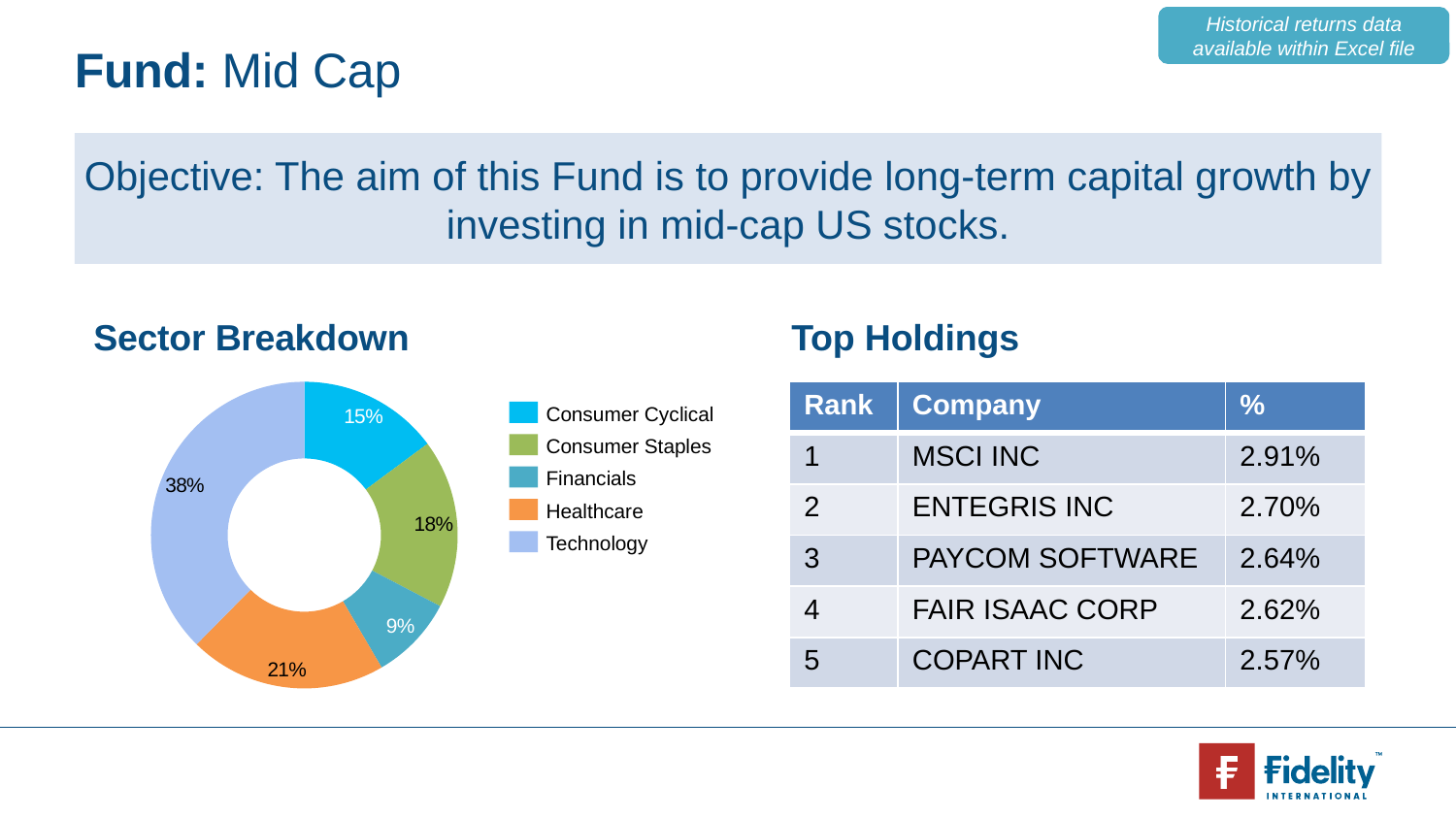

Historical returns data available within Excel file
# Fund: Mid Cap
Objective: The aim of this Fund is to provide long-term capital growth by investing in mid-cap US stocks.
Sector Breakdown
Top Holdings

### Chart

| Category |  |
|---|---|
| Rank | Company | % |
| --- | --- | --- |
| 1 | MSCI INC | 2.91% |
| 2 | ENTEGRIS INC | 2.70% |
| 3 | PAYCOM SOFTWARE | 2.64% |
| 4 | FAIR ISAAC CORP | 2.62% |
| 5 | COPART INC | 2.57% |
Consumer Cyclical

Consumer Staples

Financials

Healthcare

Technology